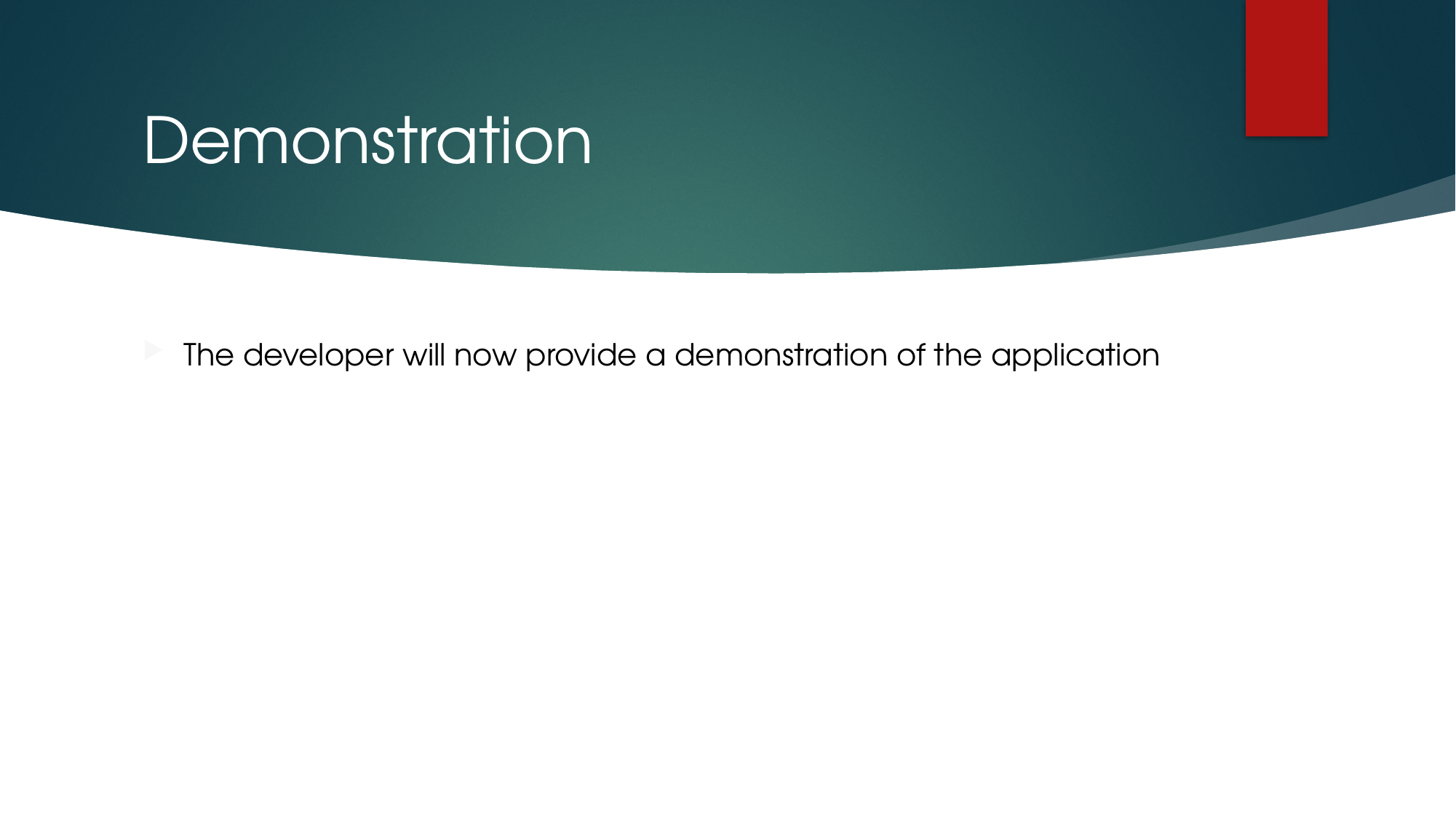

# Demonstration

The developer will now provide a demonstration of the application